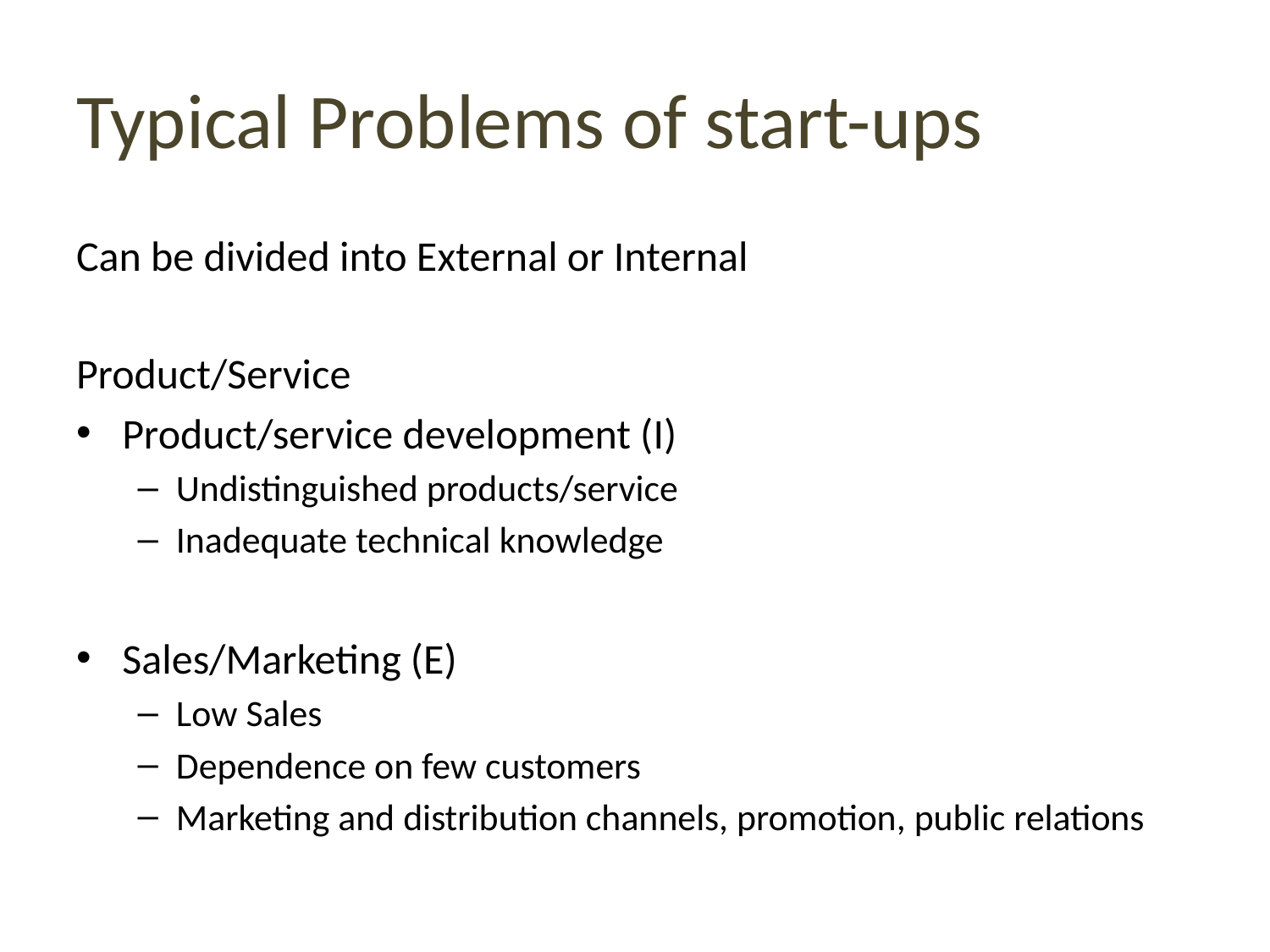

# Typical Problems of start-ups
Can be divided into External or Internal

Product/Service
Product/service development (I)
Undistinguished products/service
Inadequate technical knowledge

Sales/Marketing (E)
Low Sales
Dependence on few customers
Marketing and distribution channels, promotion, public relations